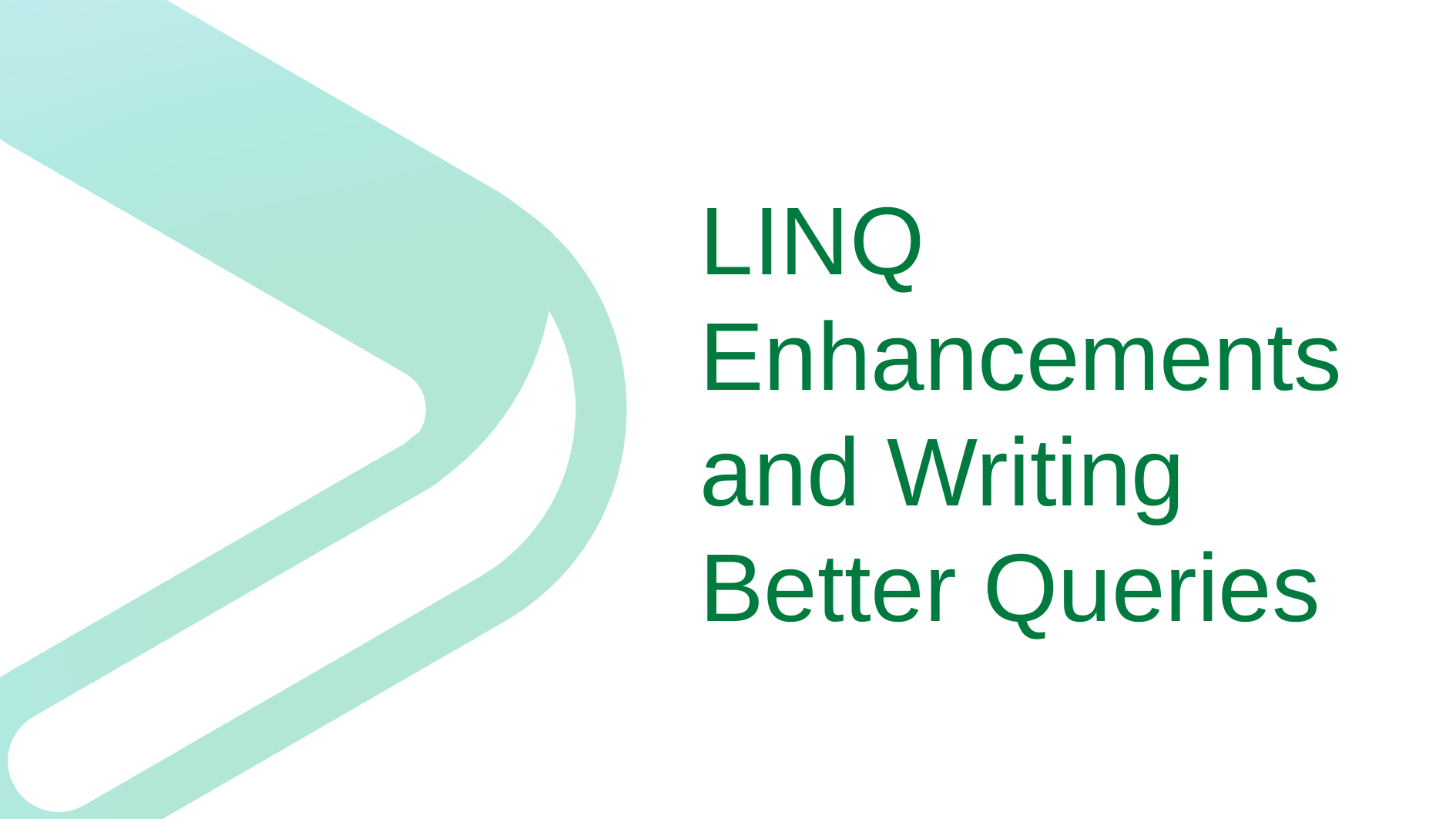

# LINQ Enhancements and Writing Better Queries